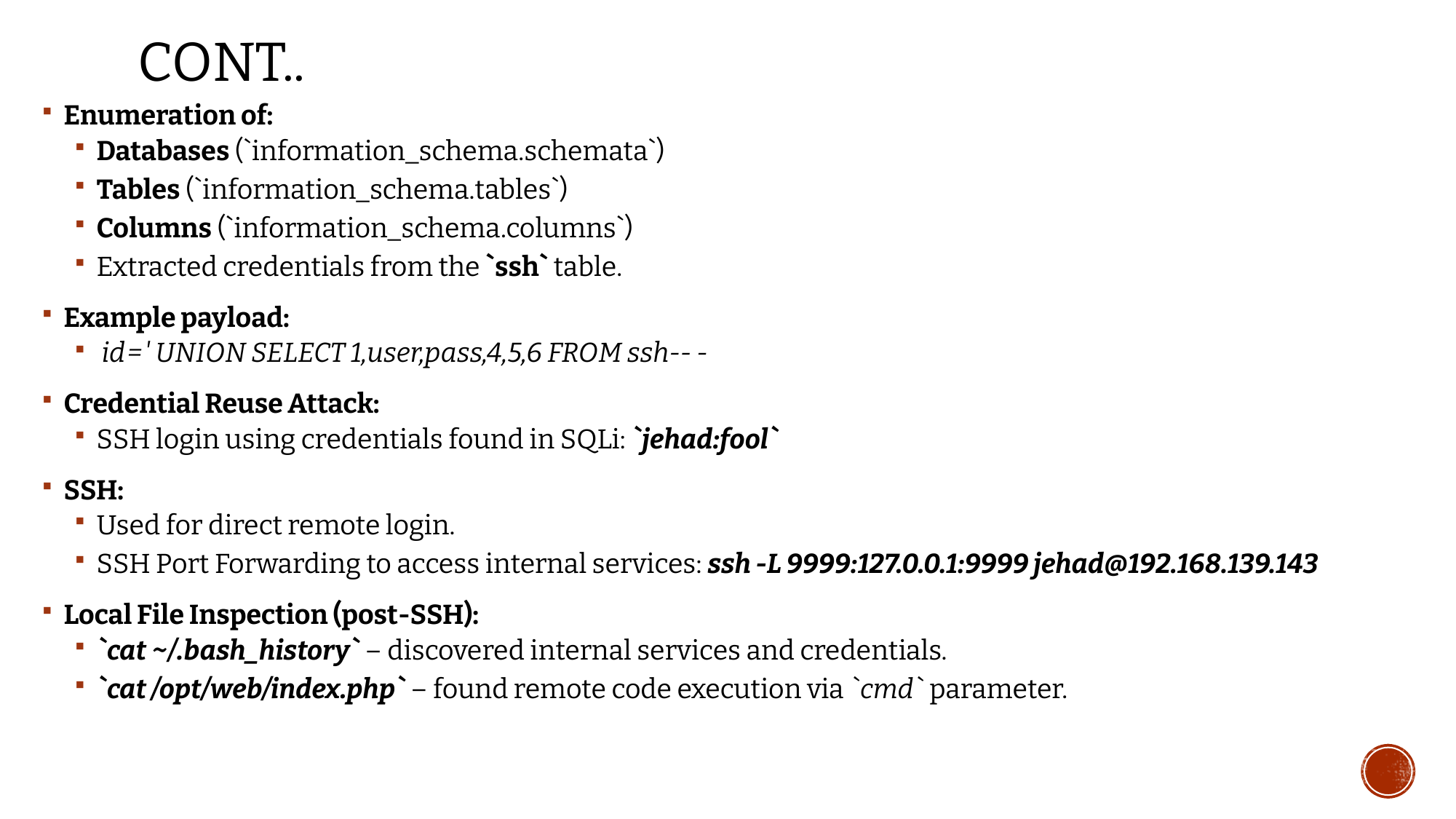

# Cont..
Enumeration of:
Databases (`information_schema.schemata`)
Tables (`information_schema.tables`)
Columns (`information_schema.columns`)
Extracted credentials from the `ssh` table.
Example payload:
 id=' UNION SELECT 1,user,pass,4,5,6 FROM ssh-- -
Credential Reuse Attack:
SSH login using credentials found in SQLi: `jehad:fool`
SSH:
Used for direct remote login.
SSH Port Forwarding to access internal services: ssh -L 9999:127.0.0.1:9999 jehad@192.168.139.143
Local File Inspection (post-SSH):
`cat ~/.bash_history` – discovered internal services and credentials.
`cat /opt/web/index.php` – found remote code execution via `cmd` parameter.